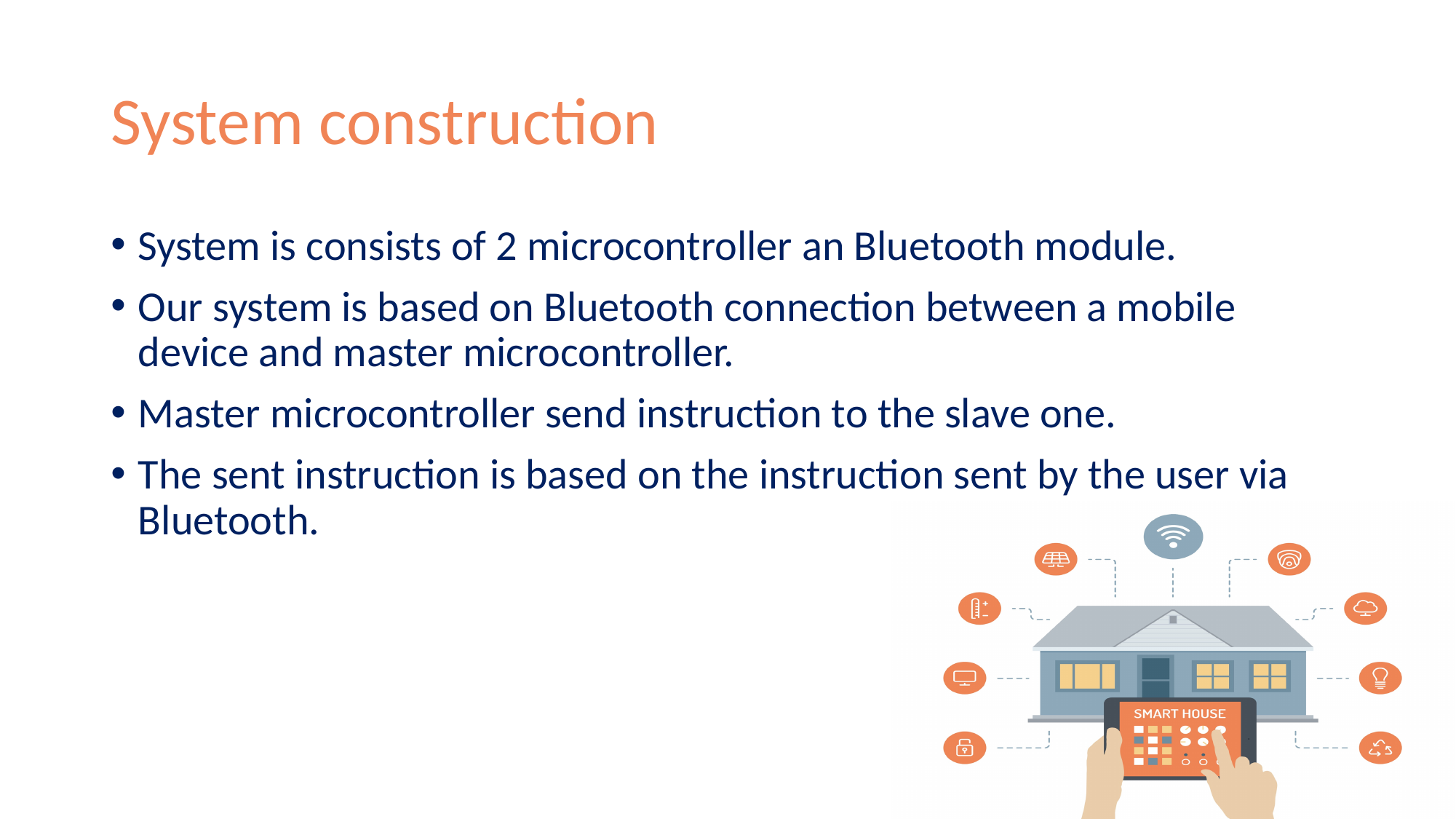

# System construction
System is consists of 2 microcontroller an Bluetooth module.
Our system is based on Bluetooth connection between a mobile device and master microcontroller.
Master microcontroller send instruction to the slave one.
The sent instruction is based on the instruction sent by the user via Bluetooth.